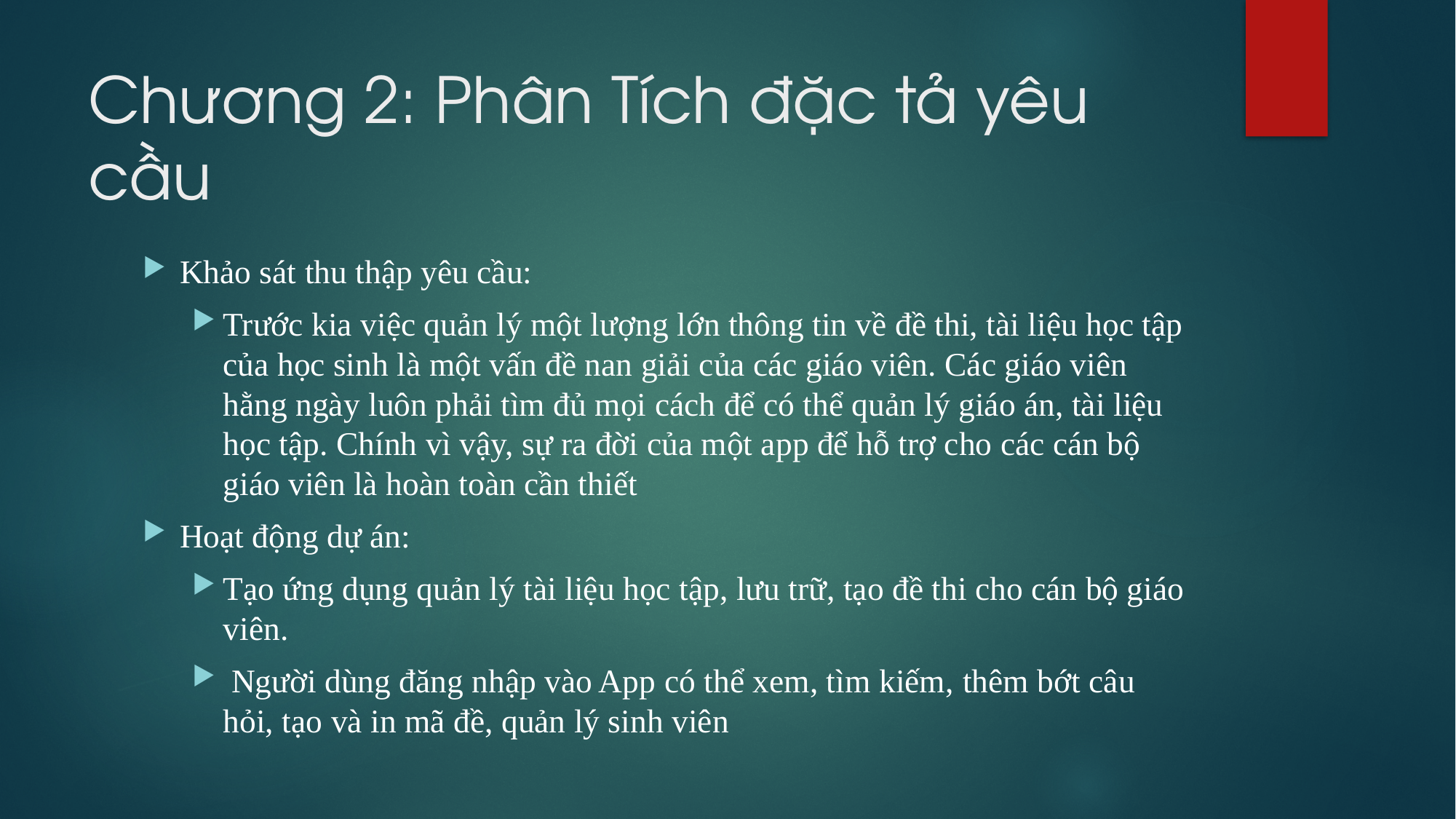

# Chương 2: Phân Tích đặc tả yêu cầu
Khảo sát thu thập yêu cầu:
Trước kia việc quản lý một lượng lớn thông tin về đề thi, tài liệu học tập của học sinh là một vấn đề nan giải của các giáo viên. Các giáo viên hằng ngày luôn phải tìm đủ mọi cách để có thể quản lý giáo án, tài liệu học tập. Chính vì vậy, sự ra đời của một app để hỗ trợ cho các cán bộ giáo viên là hoàn toàn cần thiết
Hoạt động dự án:
Tạo ứng dụng quản lý tài liệu học tập, lưu trữ, tạo đề thi cho cán bộ giáo viên.
 Người dùng đăng nhập vào App có thể xem, tìm kiếm, thêm bớt câu hỏi, tạo và in mã đề, quản lý sinh viên